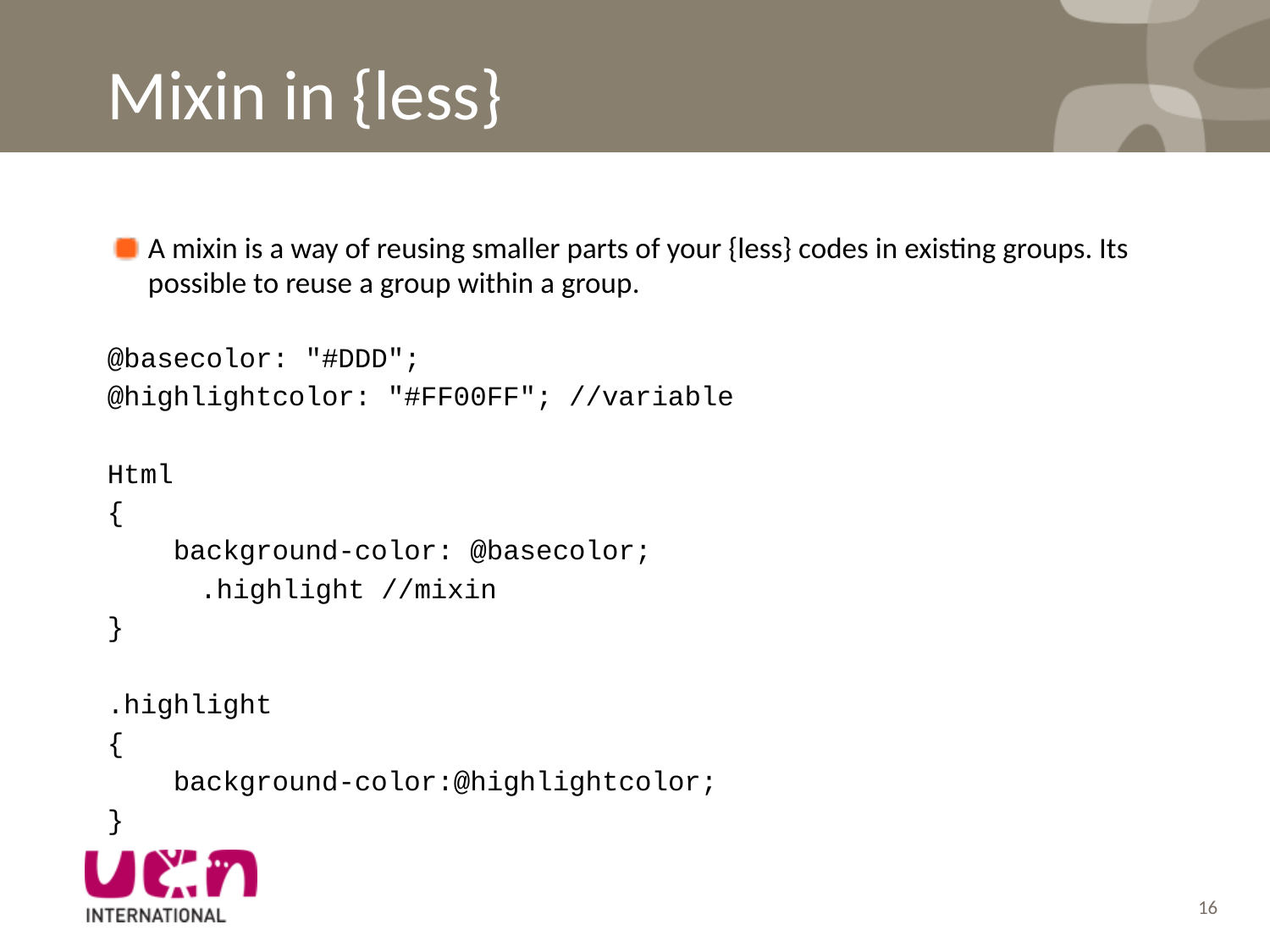

# Mixin in {less}
A mixin is a way of reusing smaller parts of your {less} codes in existing groups. Its possible to reuse a group within a group.
@basecolor: "#DDD";
@highlightcolor: "#FF00FF"; //variable

Html
{
    background-color: @basecolor;
	 .highlight //mixin
}

.highlight
{
    background-color:@highlightcolor;
}

16